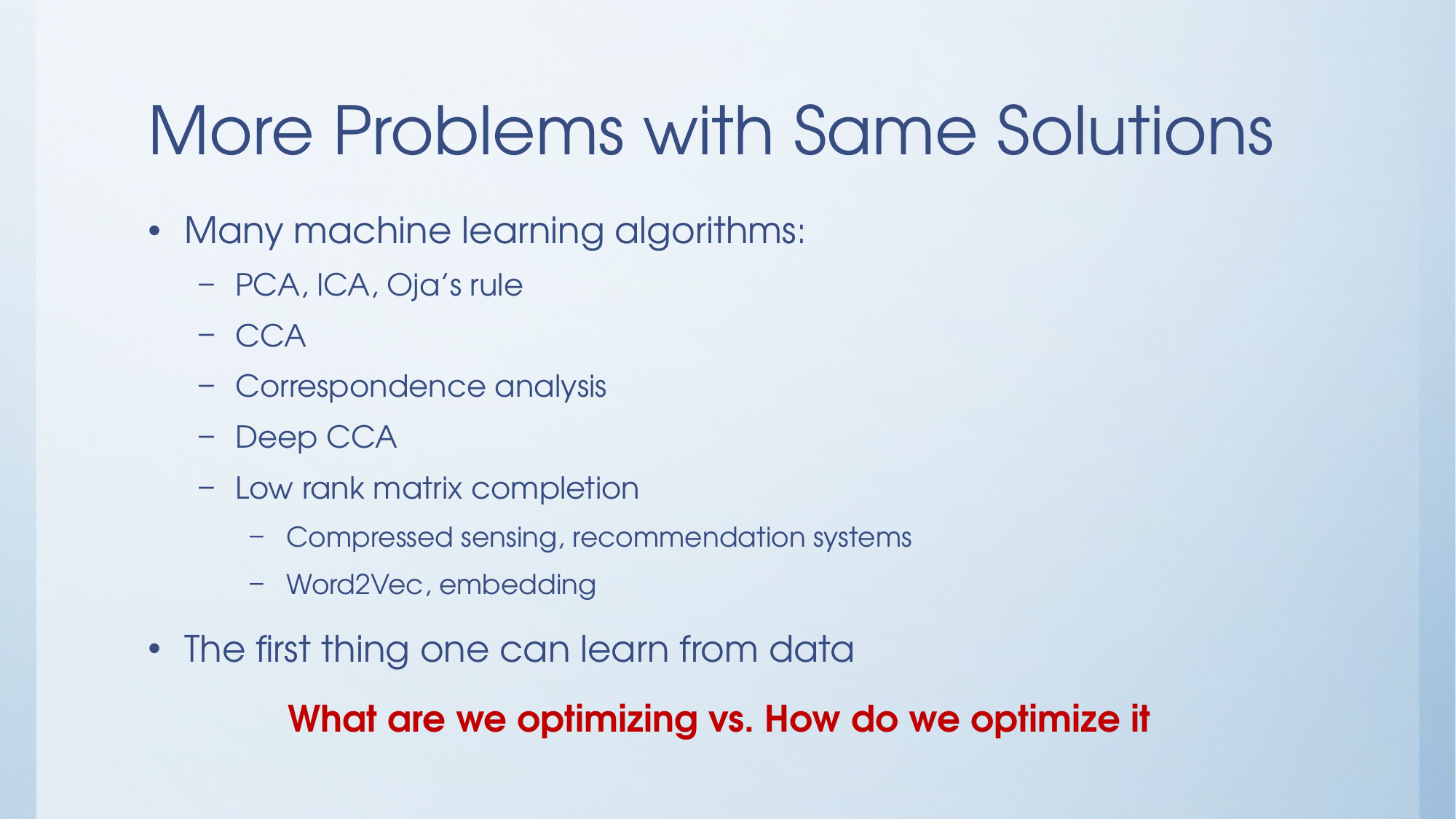

# More Problems with Same Solutions
Many machine learning algorithms:
PCA, ICA, Oja’s rule
CCA
Correspondence analysis
Deep CCA
Low rank matrix completion
Compressed sensing, recommendation systems
Word2Vec, embedding
The first thing one can learn from data
	   What are we optimizing vs. How do we optimize it